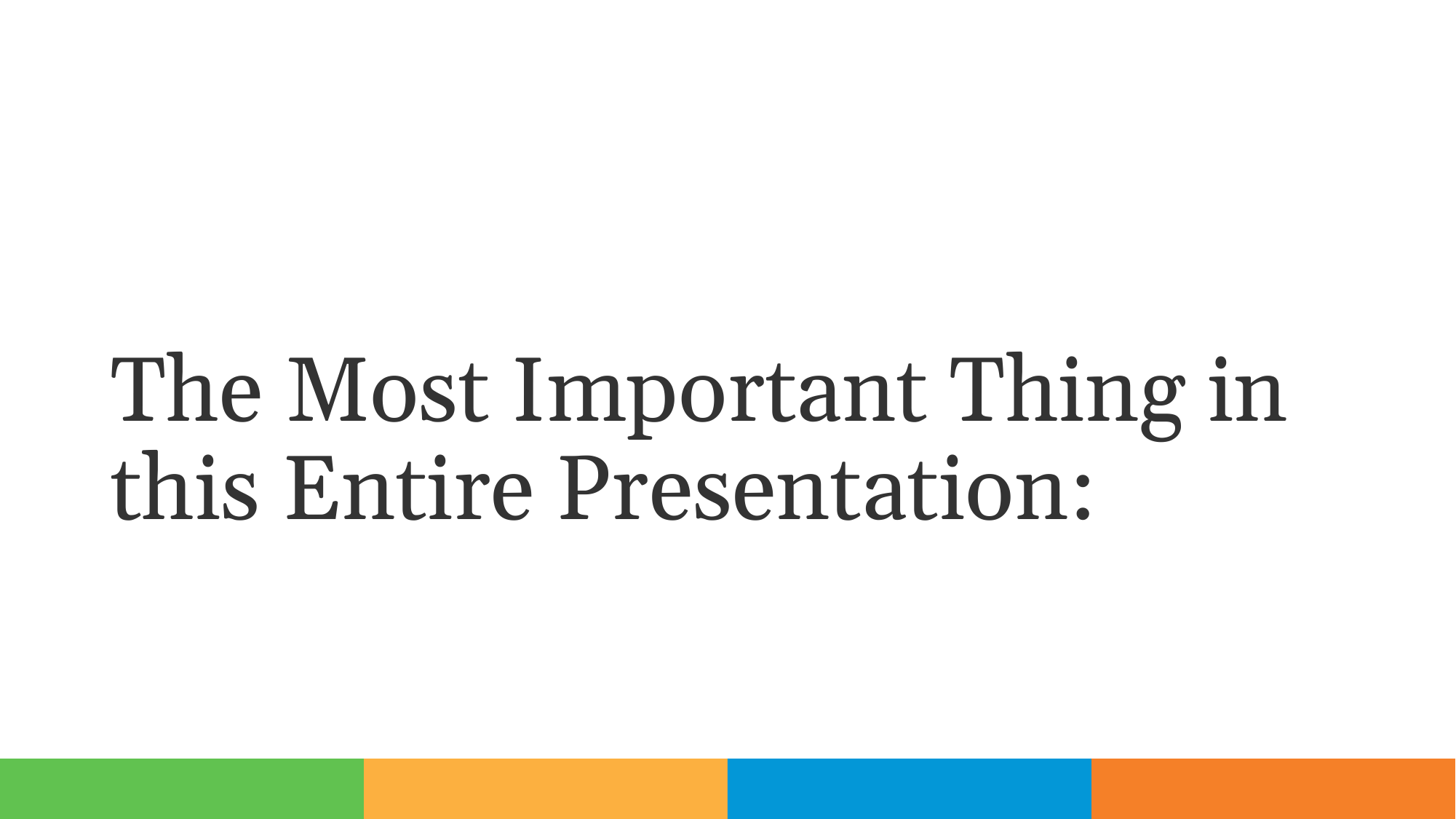

# The Most Important Thing in this Entire Presentation: